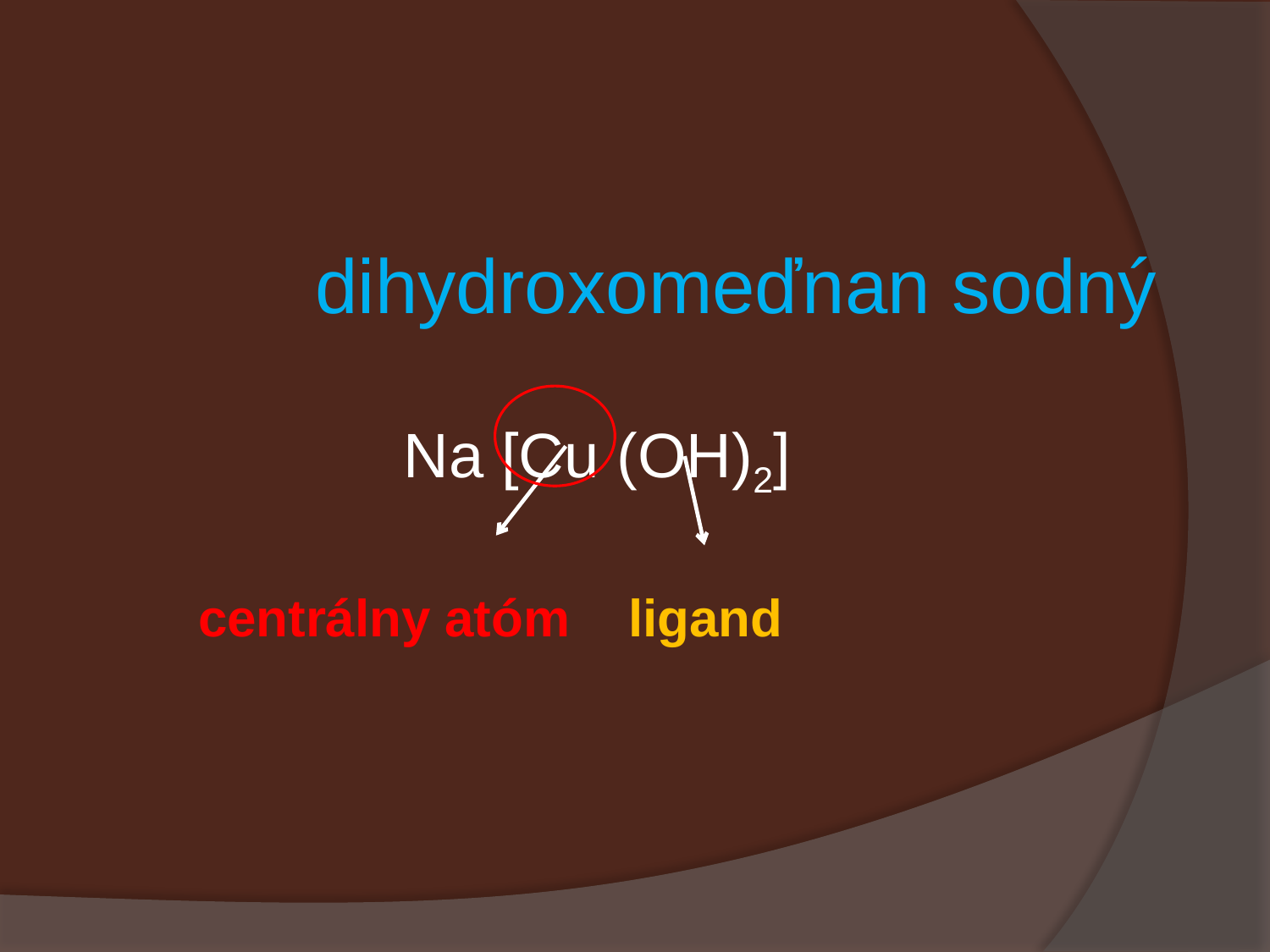

dihydroxomeďnan sodný

                    Na [Cu (OH)2]

          centrálny atóm    ligand